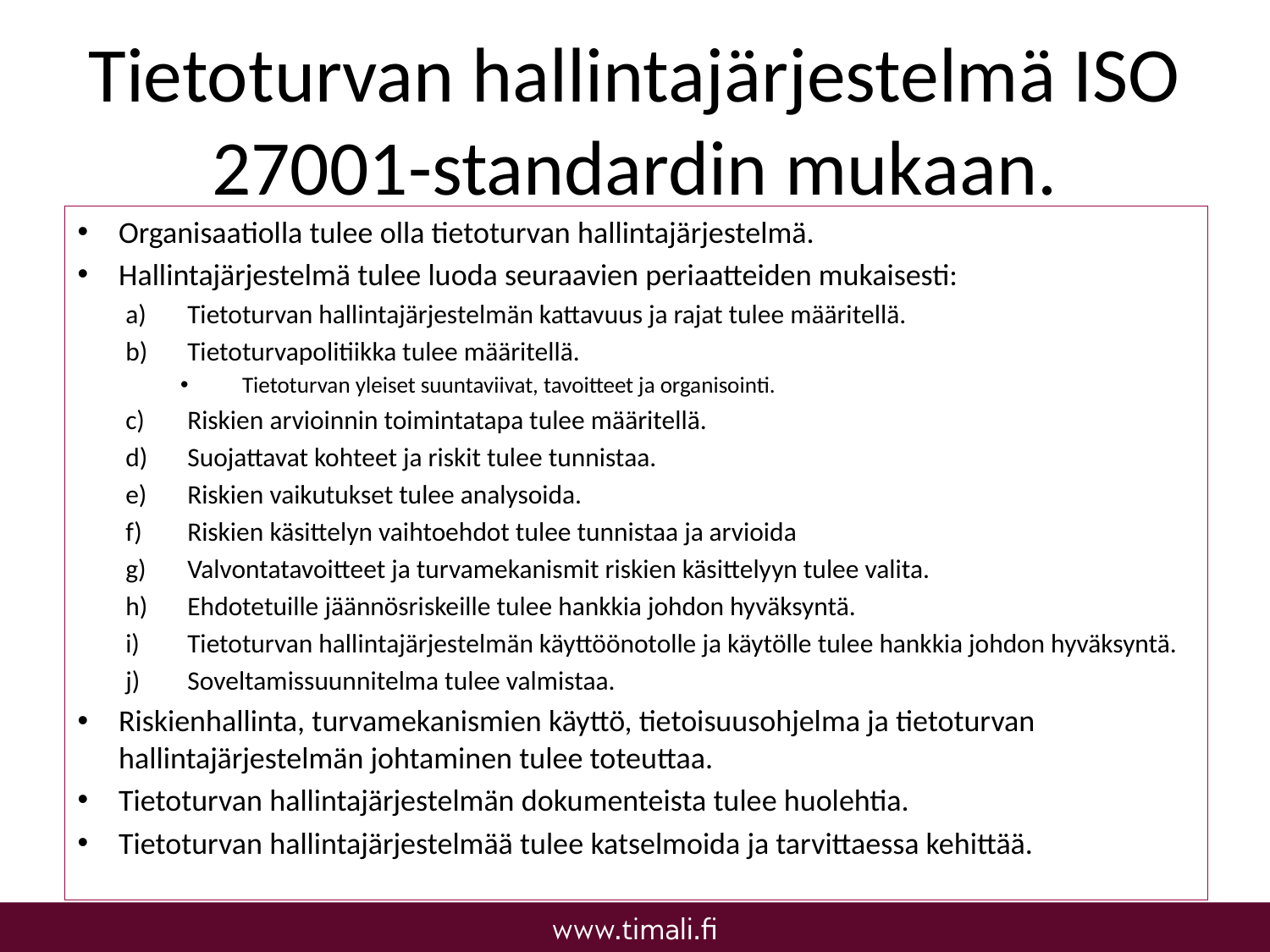

# Tietoturvan hallintajärjestelmä ISO 27001-standardin mukaan.
Organisaatiolla tulee olla tietoturvan hallintajärjestelmä.
Hallintajärjestelmä tulee luoda seuraavien periaatteiden mukaisesti:
Tietoturvan hallintajärjestelmän kattavuus ja rajat tulee määritellä.
Tietoturvapolitiikka tulee määritellä.
Tietoturvan yleiset suuntaviivat, tavoitteet ja organisointi.
Riskien arvioinnin toimintatapa tulee määritellä.
Suojattavat kohteet ja riskit tulee tunnistaa.
Riskien vaikutukset tulee analysoida.
Riskien käsittelyn vaihtoehdot tulee tunnistaa ja arvioida
Valvontatavoitteet ja turvamekanismit riskien käsittelyyn tulee valita.
Ehdotetuille jäännösriskeille tulee hankkia johdon hyväksyntä.
Tietoturvan hallintajärjestelmän käyttöönotolle ja käytölle tulee hankkia johdon hyväksyntä.
Soveltamissuunnitelma tulee valmistaa.
Riskienhallinta, turvamekanismien käyttö, tietoisuusohjelma ja tietoturvan hallintajärjestelmän johtaminen tulee toteuttaa.
Tietoturvan hallintajärjestelmän dokumenteista tulee huolehtia.
Tietoturvan hallintajärjestelmää tulee katselmoida ja tarvittaessa kehittää.